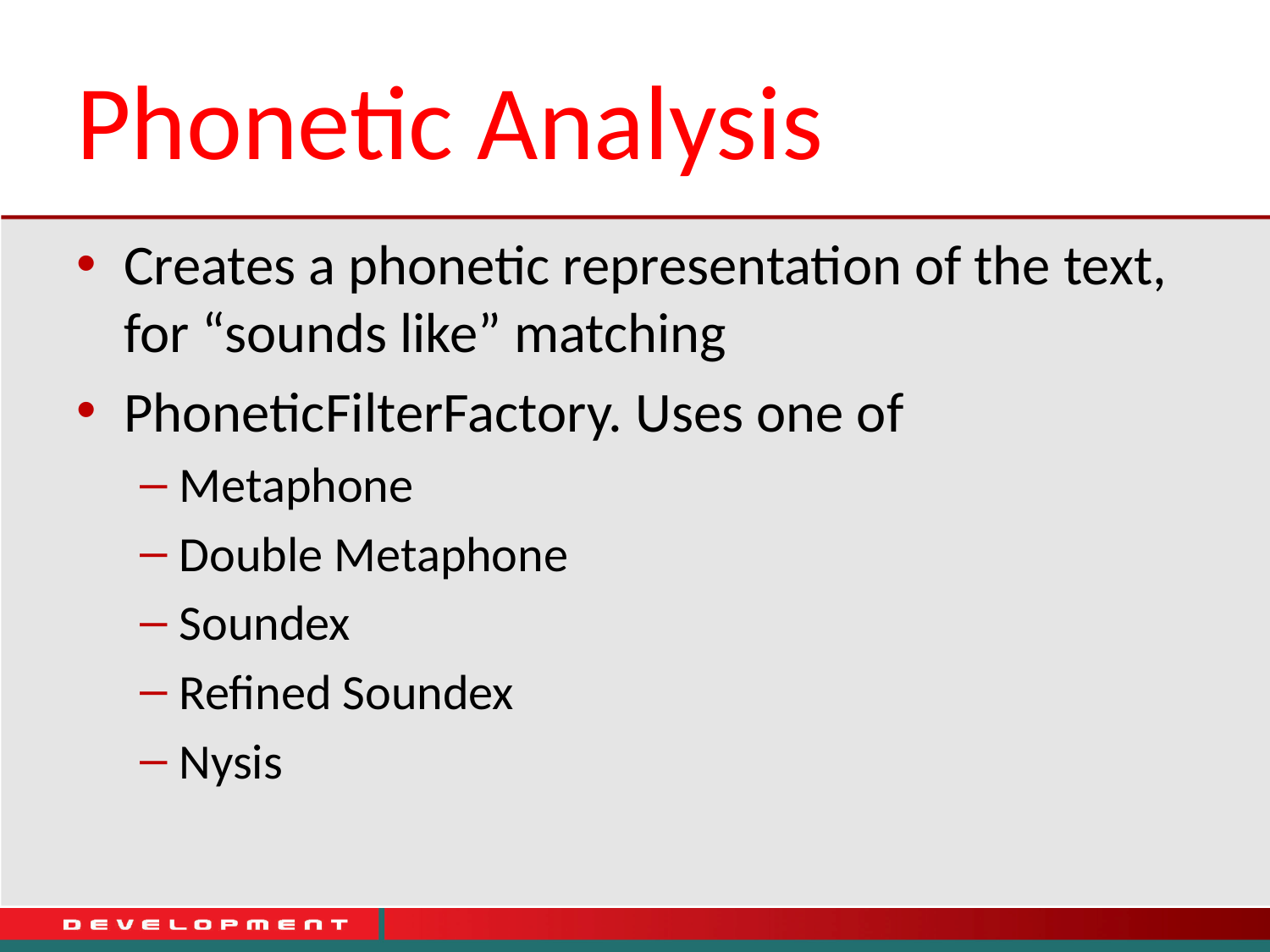

# Phonetic Analysis
Creates a phonetic representation of the text, for “sounds like” matching
PhoneticFilterFactory. Uses one of
Metaphone
Double Metaphone
Soundex
Refined Soundex
Nysis